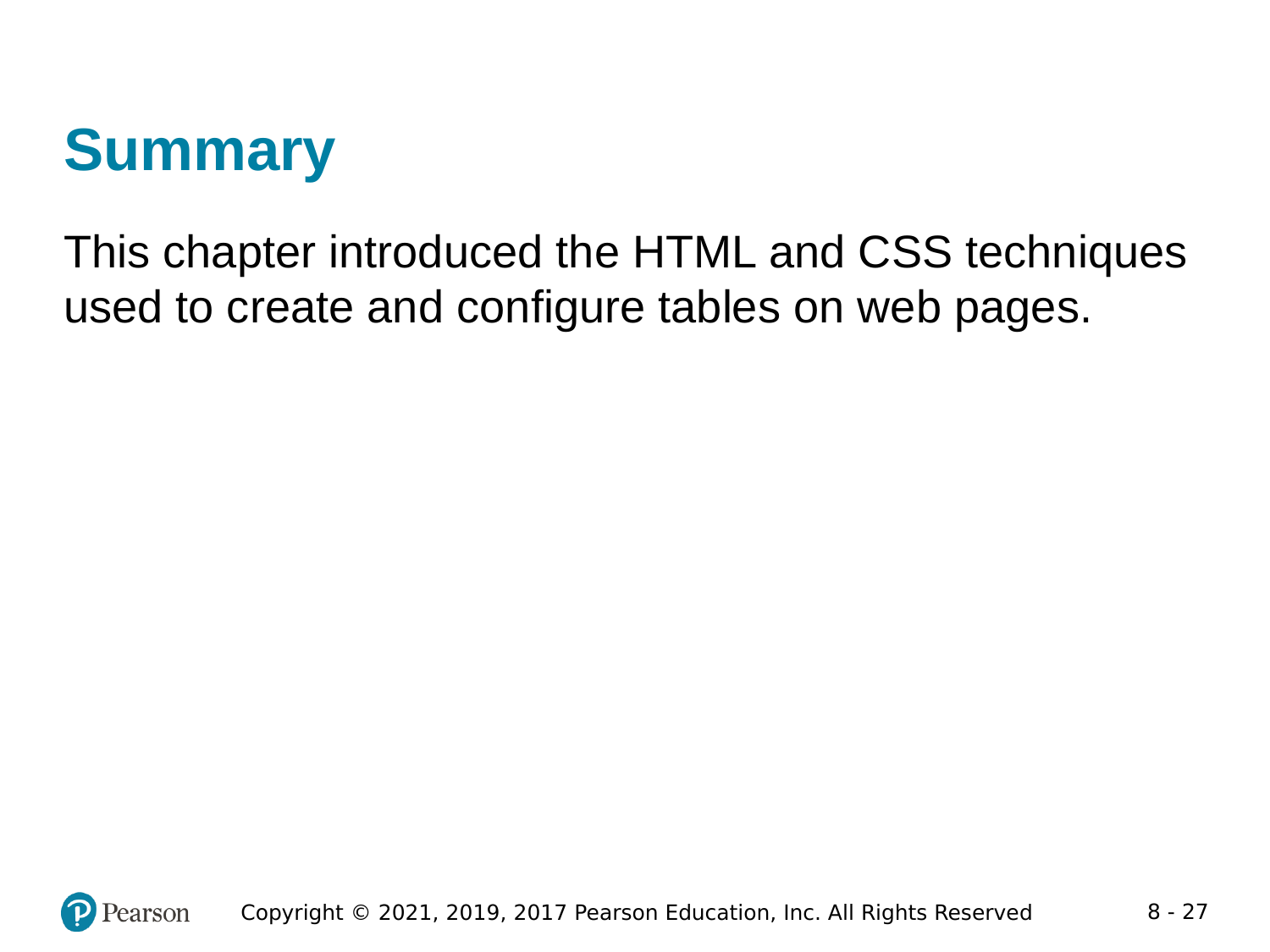

# Summary
This chapter introduced the HTML and CSS techniques used to create and configure tables on web pages.